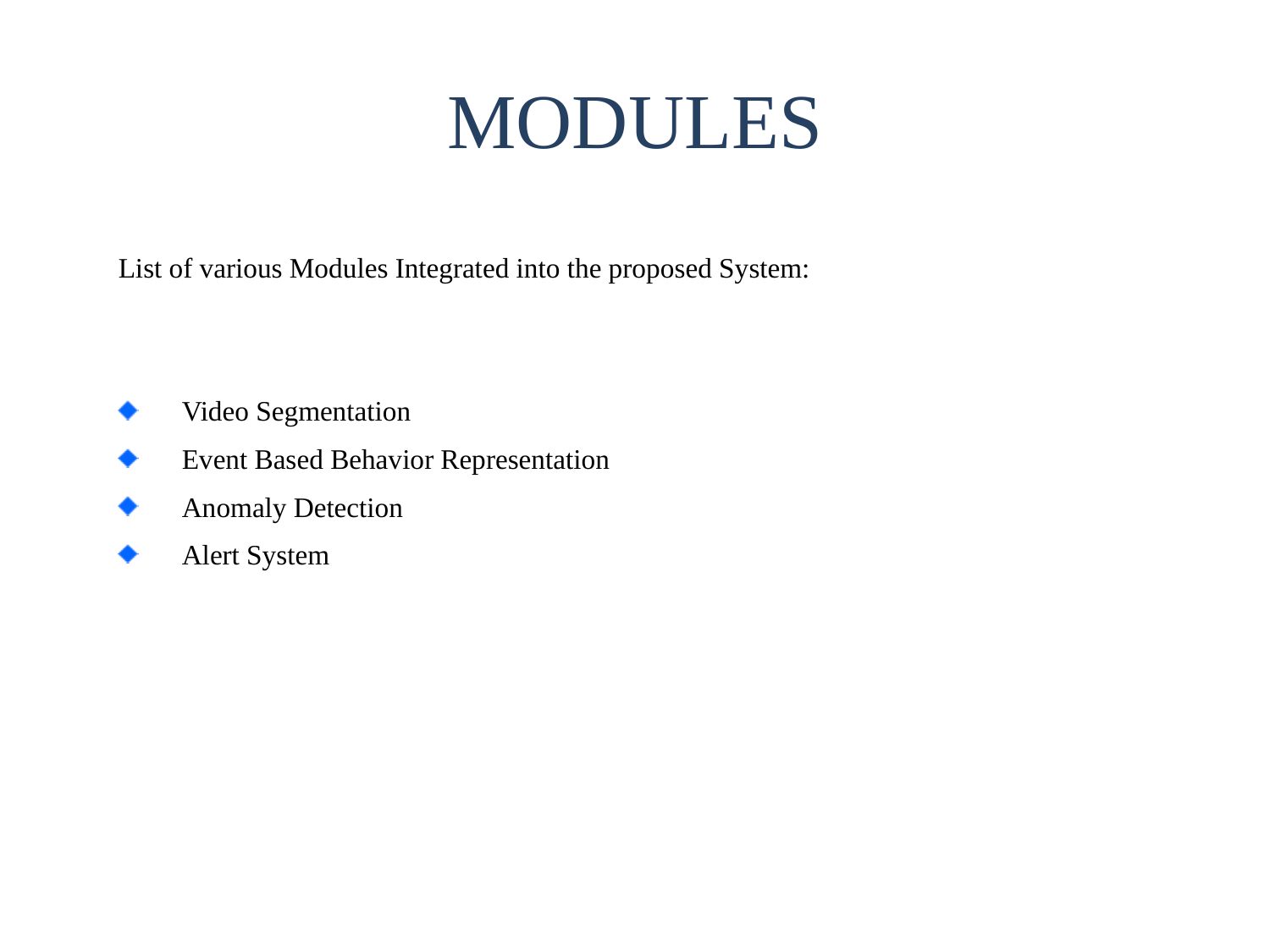

# MODULES
List of various Modules Integrated into the proposed System:

Video Segmentation
Event Based Behavior Representation
Anomaly Detection
Alert System